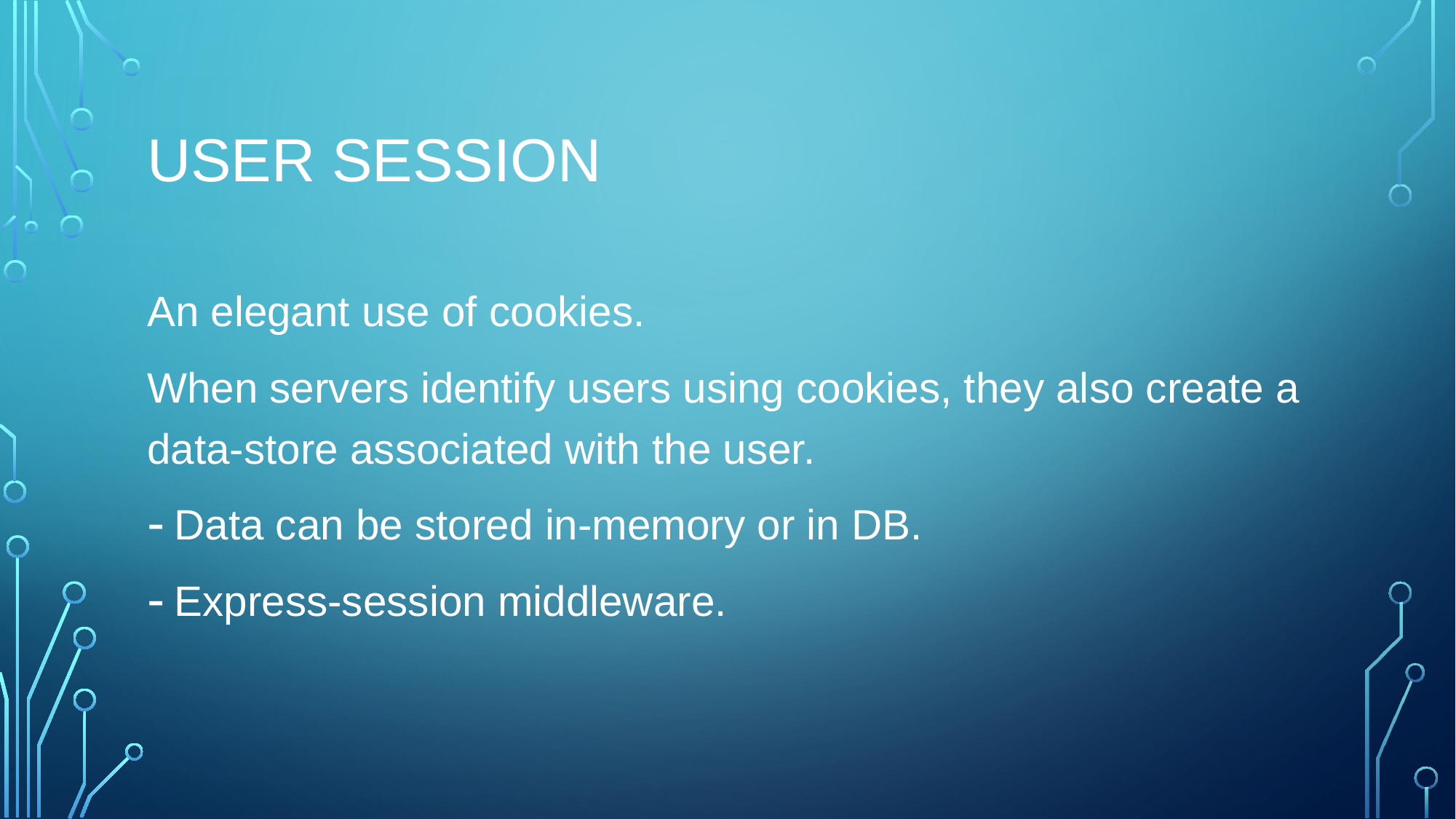

# User Session
An elegant use of cookies.
When servers identify users using cookies, they also create a data-store associated with the user.
Data can be stored in-memory or in DB.
Express-session middleware.